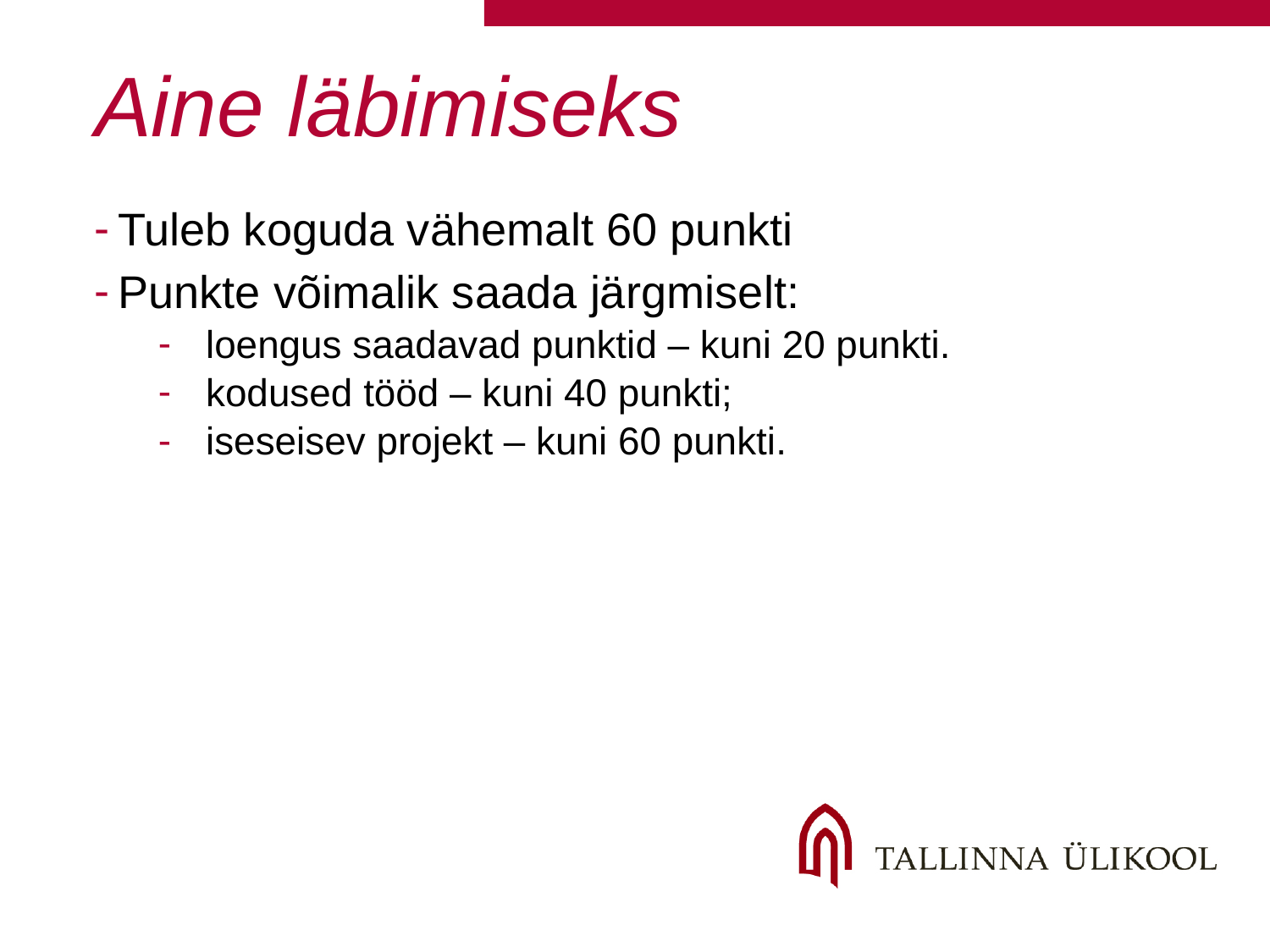

Aine läbimiseks
Tuleb koguda vähemalt 60 punkti
Punkte võimalik saada järgmiselt:
loengus saadavad punktid – kuni 20 punkti.
kodused tööd – kuni 40 punkti;
iseseisev projekt – kuni 60 punkti.